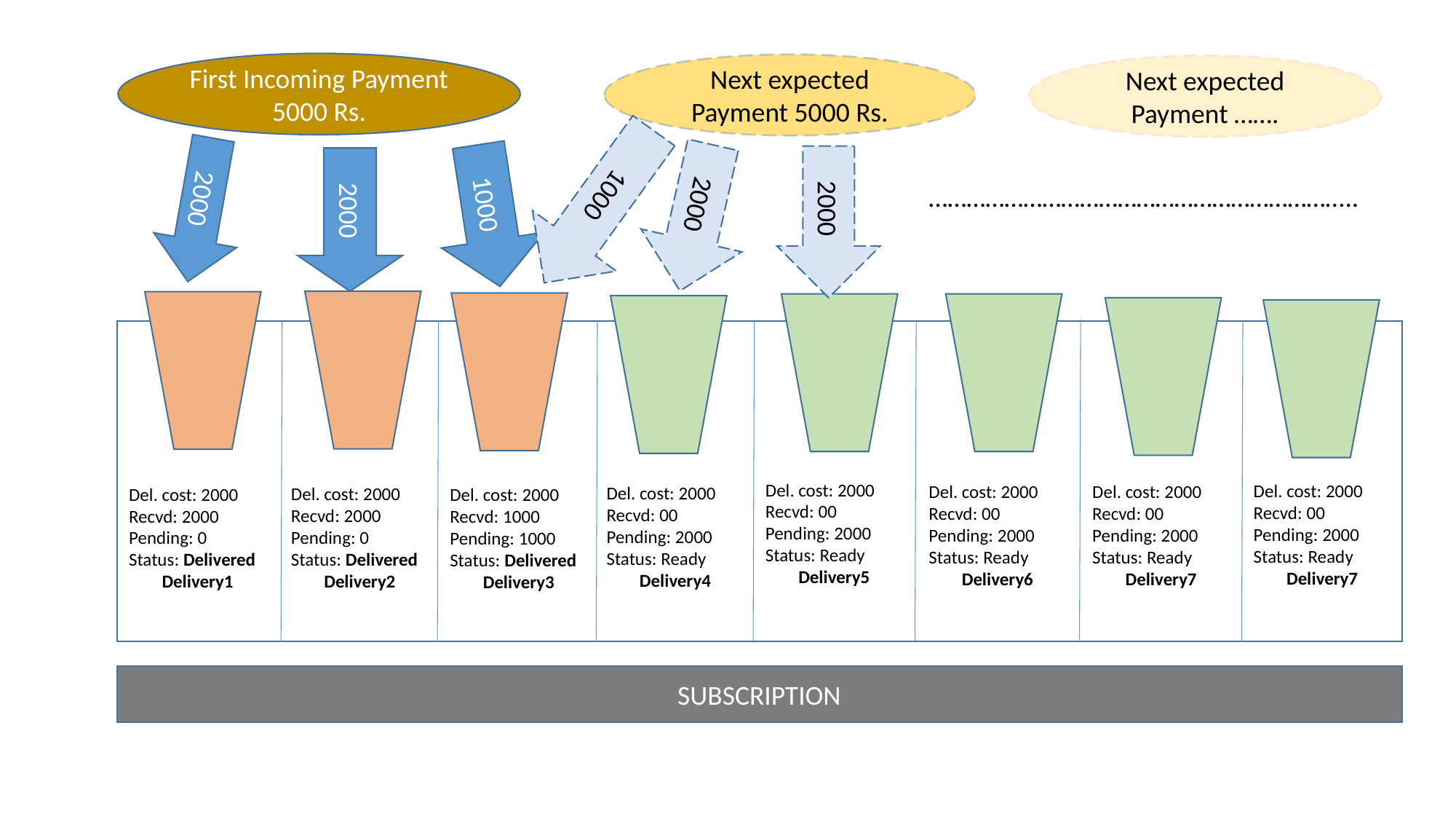

First Incoming Payment 5000 Rs.
Next expected Payment 5000 Rs.
Next expected Payment …….
1000
1000
2000
2000
2000
2000
…………………………………………………………..

Del. cost: 2000
Recvd: 00
Pending: 2000
Status: Ready
Delivery5
Del. cost: 2000
Recvd: 00
Pending: 2000
Status: Ready
Delivery7
Del. cost: 2000
Recvd: 00
Pending: 2000
Status: Ready
Delivery7
Del. cost: 2000
Recvd: 00
Pending: 2000
Status: Ready
Delivery6
Del. cost: 2000
Recvd: 00
Pending: 2000
Status: Ready
Delivery4
Del. cost: 2000
Recvd: 2000
Pending: 0
Status: Delivered
Delivery2
Del. cost: 2000
Recvd: 2000
Pending: 0
Status: Delivered
Delivery1
Del. cost: 2000
Recvd: 1000
Pending: 1000
Status: Delivered
Delivery3
SUBSCRIPTION